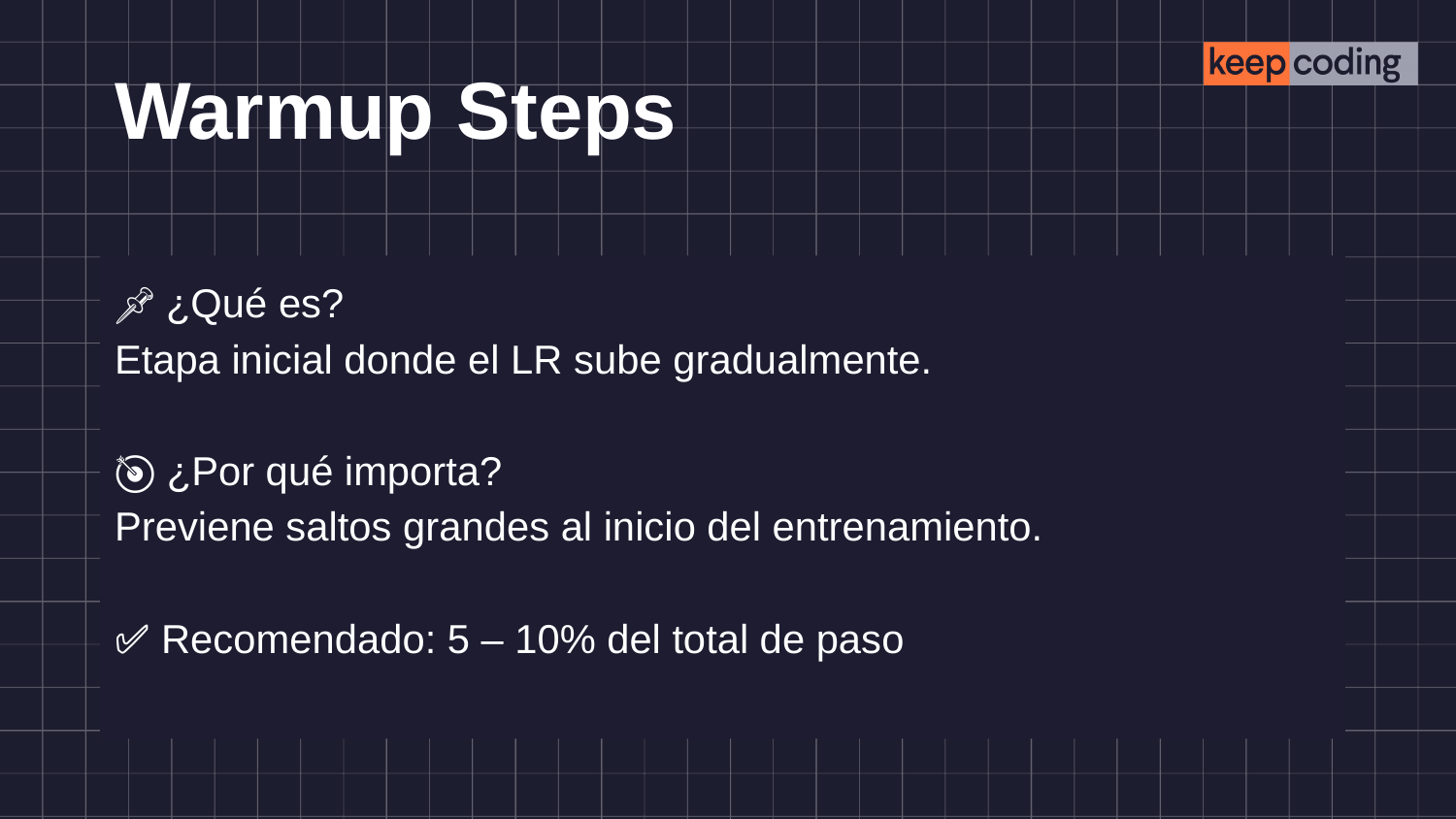

# Warmup Steps

📌 ¿Qué es?
Etapa inicial donde el LR sube gradualmente.

🎯 ¿Por qué importa?
Previene saltos grandes al inicio del entrenamiento.

✅ Recomendado: 5 – 10% del total de paso